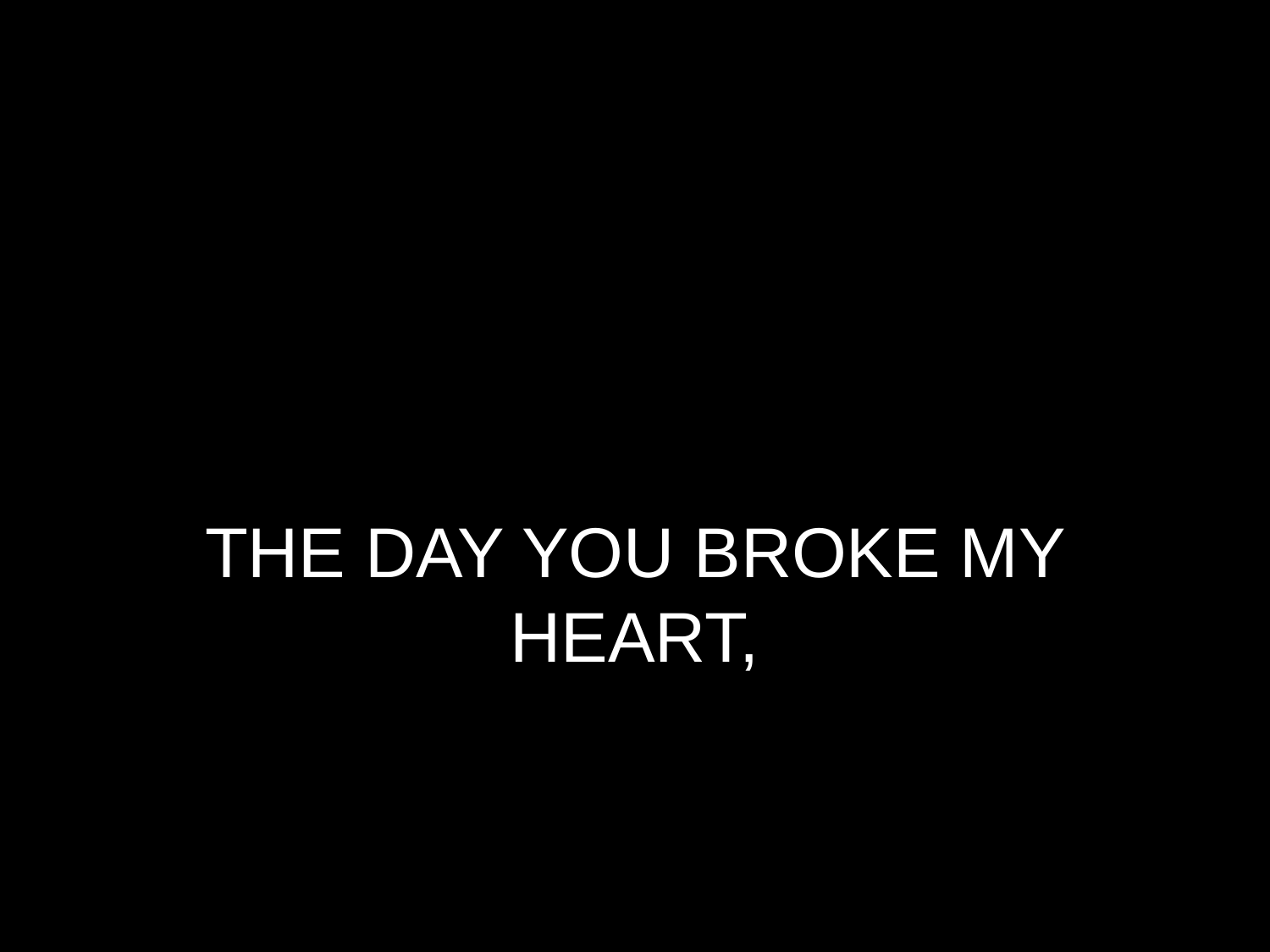

# THE DAY YOU BROKE MY HEART,